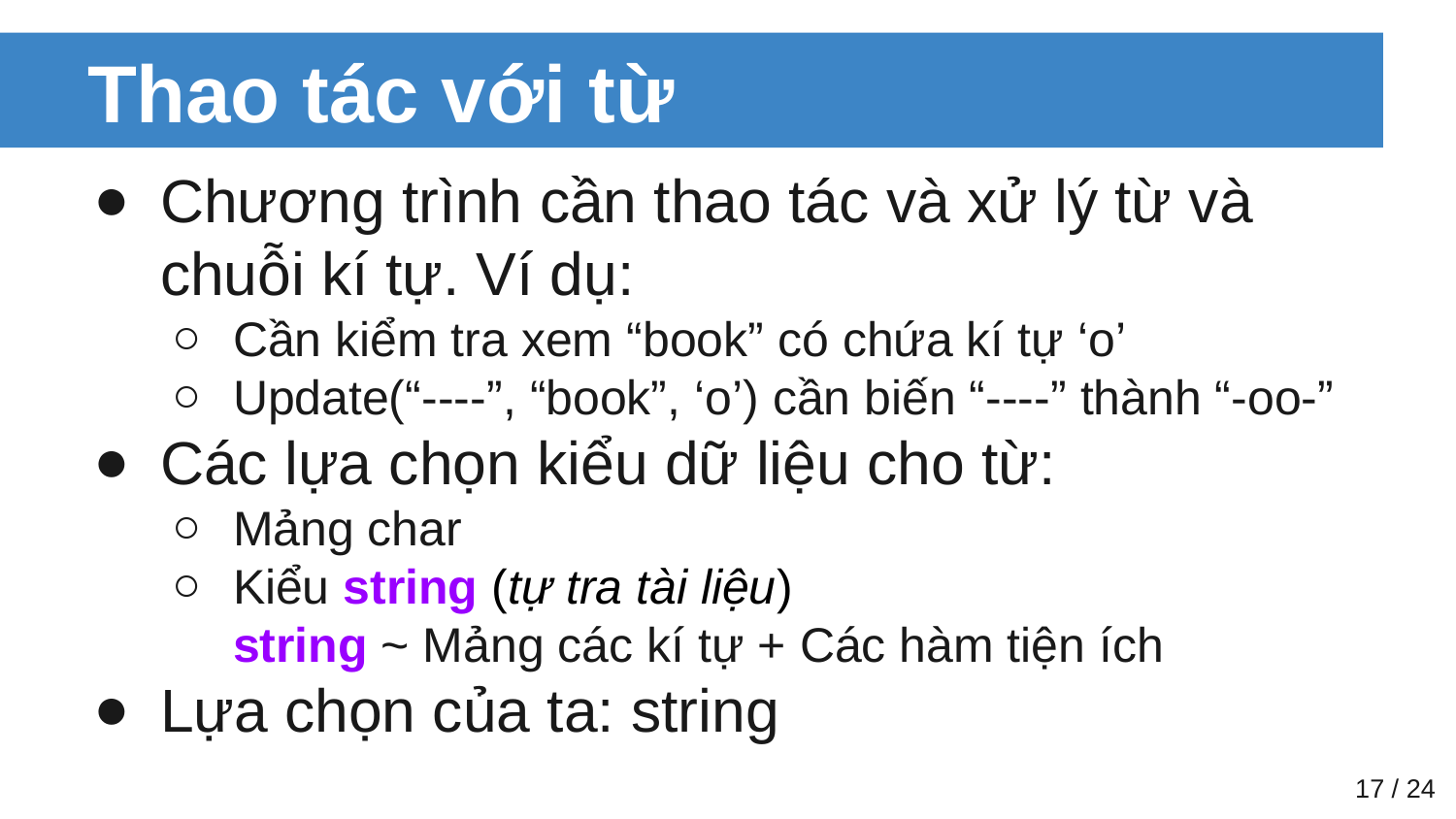

# Thao tác với từ
Chương trình cần thao tác và xử lý từ và chuỗi kí tự. Ví dụ:
Cần kiểm tra xem “book” có chứa kí tự ‘o’
Update(“----”, “book”, ‘o’) cần biến “----” thành “-oo-”
Các lựa chọn kiểu dữ liệu cho từ:
Mảng char
Kiểu string (tự tra tài liệu)
string ~ Mảng các kí tự + Các hàm tiện ích
Lựa chọn của ta: string
17 / 24